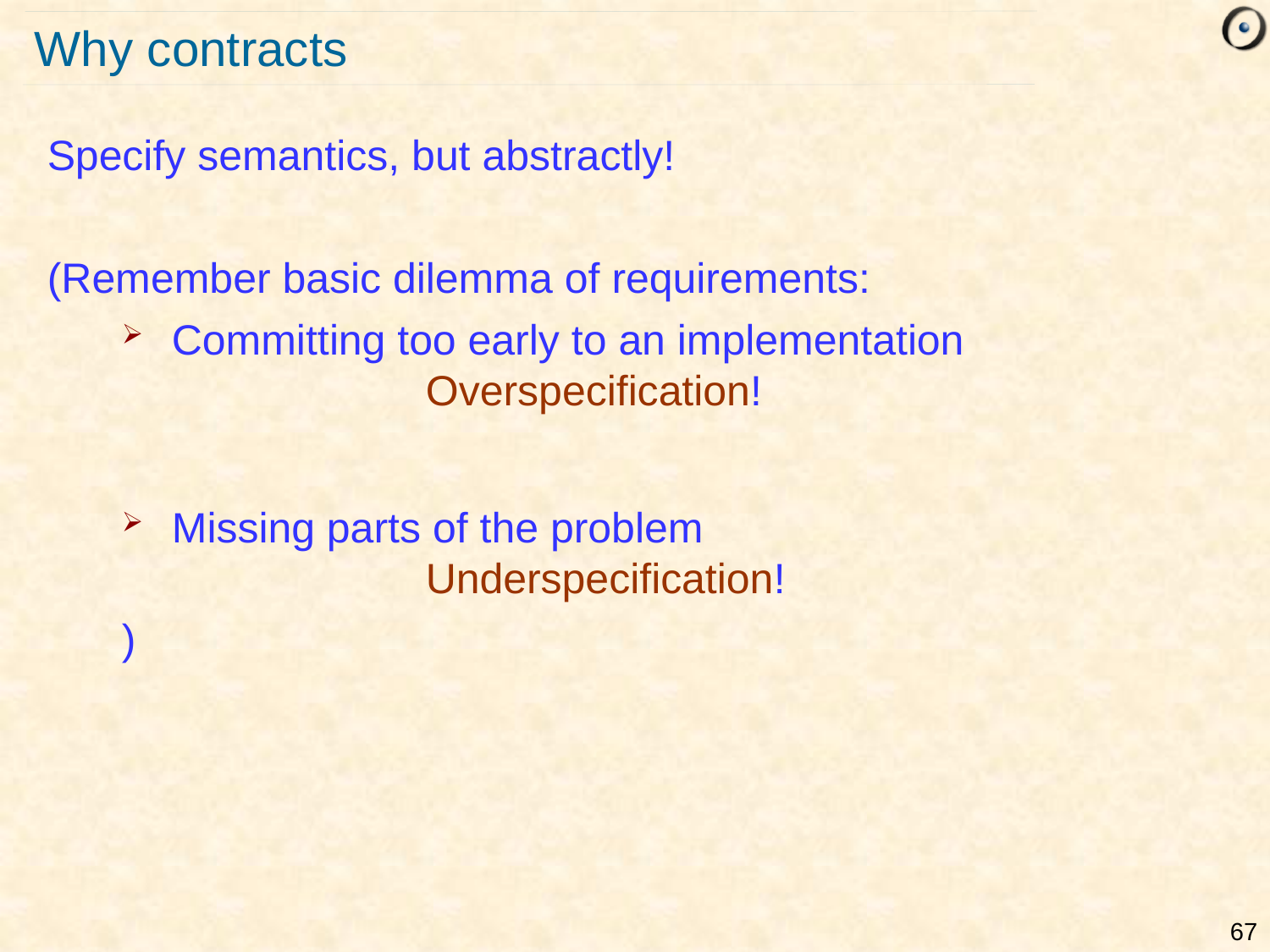

# Why contracts
Specify semantics, but abstractly!

(Remember basic dilemma of requirements:
Committing too early to an implementation
		Overspecification!

Missing parts of the problem
		Underspecification!
)